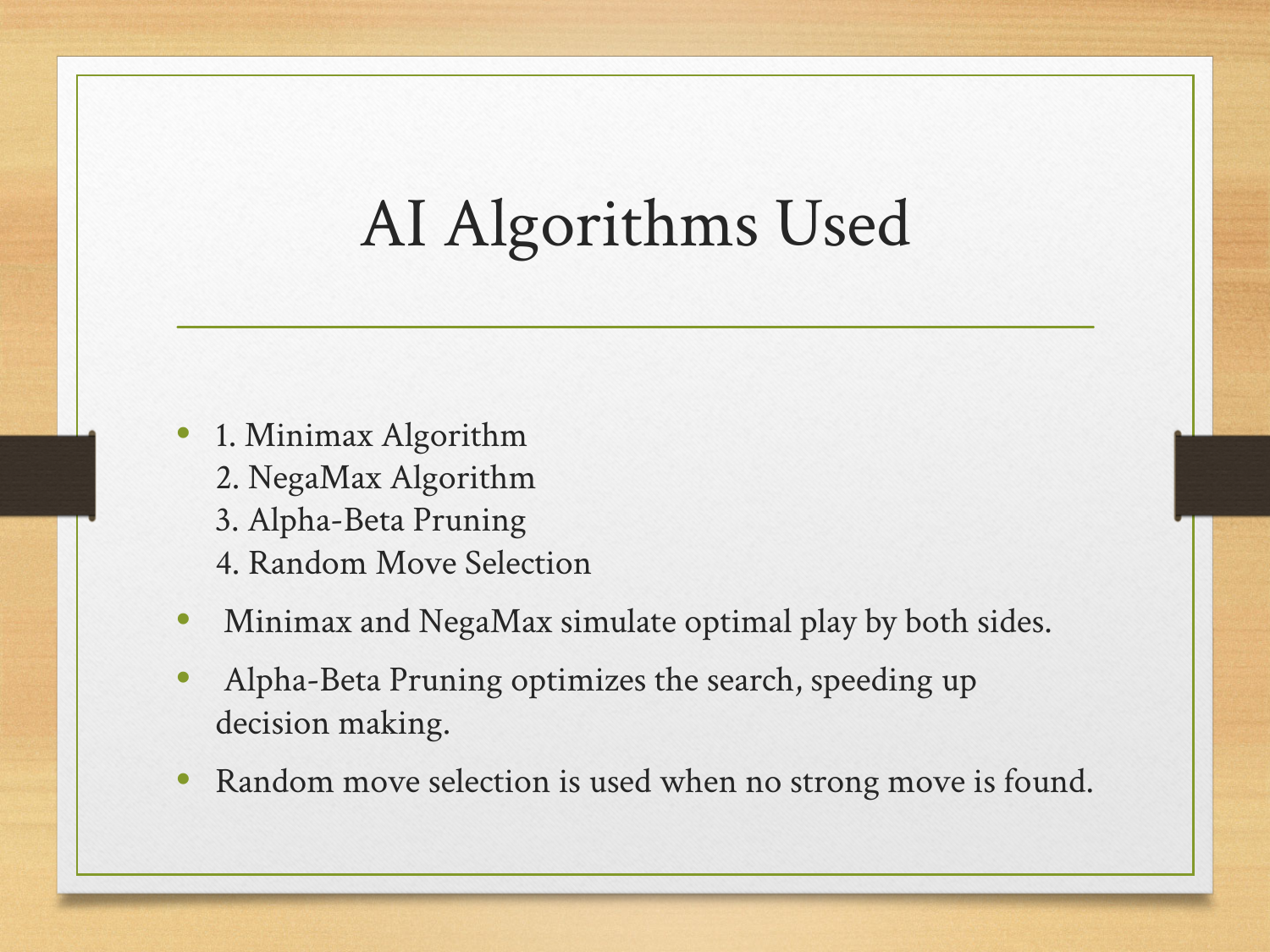

# AI Algorithms Used

1. Minimax Algorithm
2. NegaMax Algorithm
3. Alpha-Beta Pruning
4. Random Move Selection
 Minimax and NegaMax simulate optimal play by both sides.
 Alpha-Beta Pruning optimizes the search, speeding up decision making.
Random move selection is used when no strong move is found.